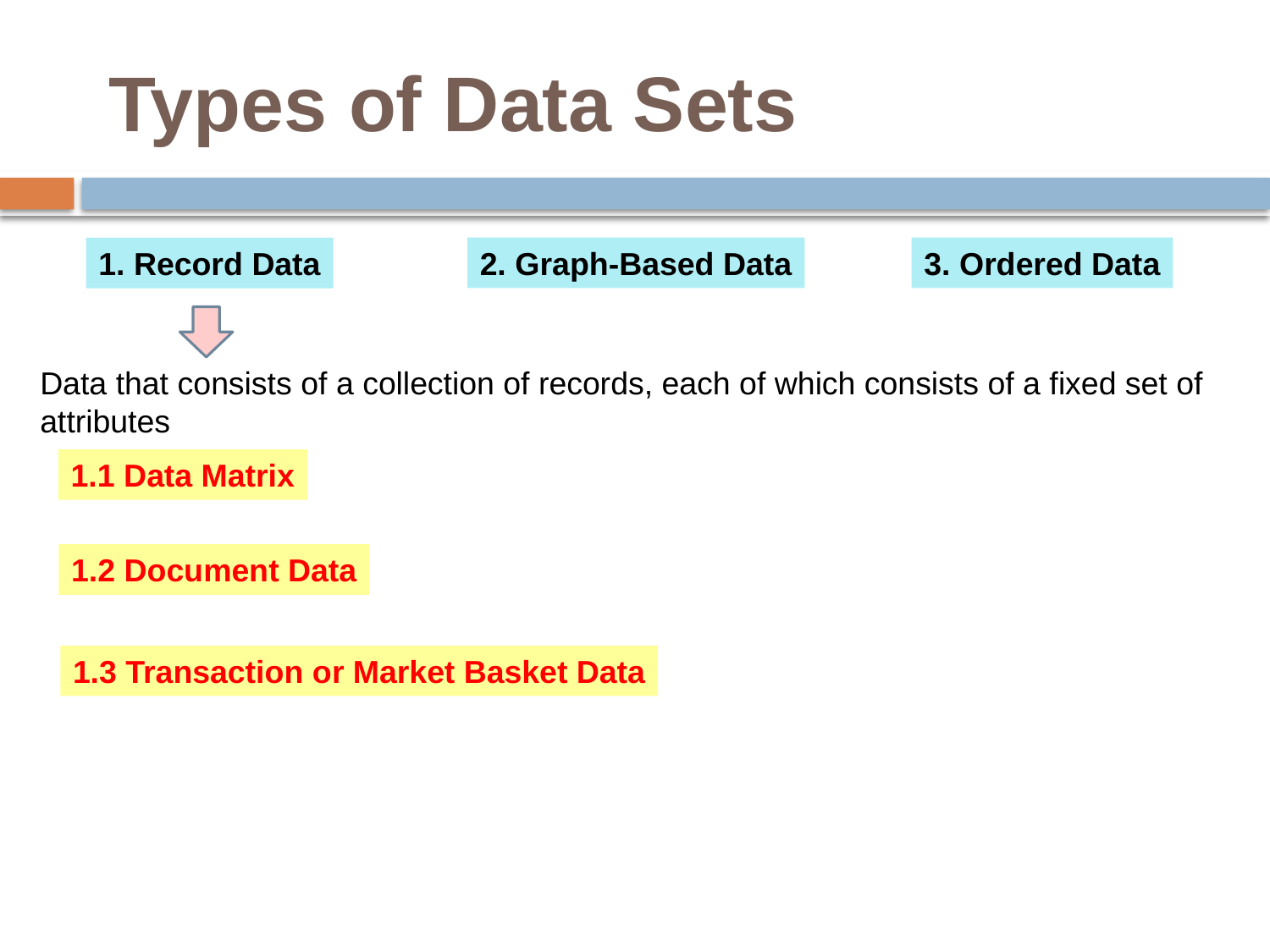

# Types of Data Sets
2. Graph-Based Data
3. Ordered Data
1. Record Data

Data that consists of a collection of records, each of which consists of a fixed set of attributes
1.1 Data Matrix
1.2 Document Data
1.3 Transaction or Market Basket Data